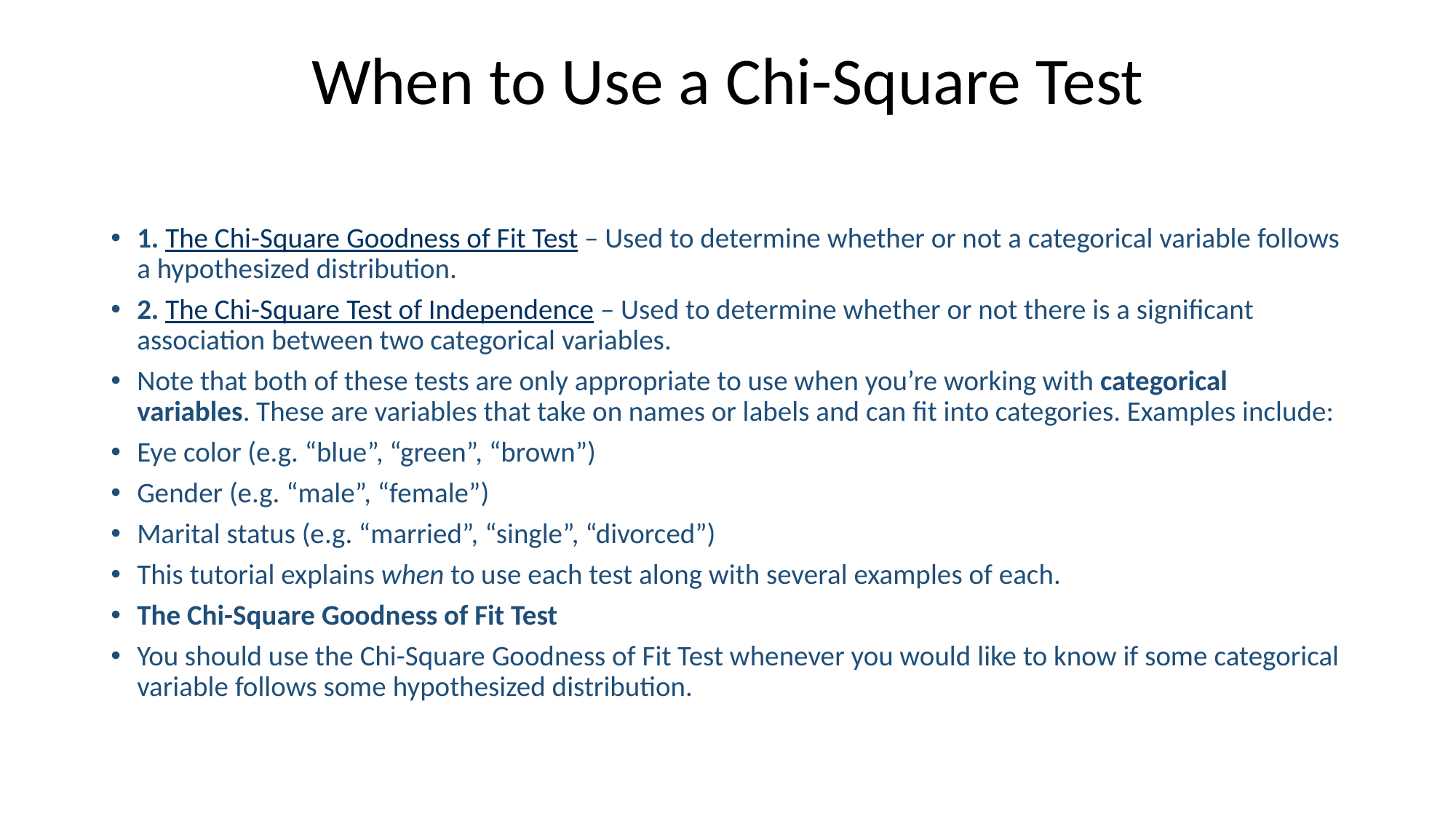

# When to Use a Chi-Square Test
1. The Chi-Square Goodness of Fit Test – Used to determine whether or not a categorical variable follows a hypothesized distribution.
2. The Chi-Square Test of Independence – Used to determine whether or not there is a significant association between two categorical variables.
Note that both of these tests are only appropriate to use when you’re working with categorical variables. These are variables that take on names or labels and can fit into categories. Examples include:
Eye color (e.g. “blue”, “green”, “brown”)
Gender (e.g. “male”, “female”)
Marital status (e.g. “married”, “single”, “divorced”)
This tutorial explains when to use each test along with several examples of each.
The Chi-Square Goodness of Fit Test
You should use the Chi-Square Goodness of Fit Test whenever you would like to know if some categorical variable follows some hypothesized distribution.